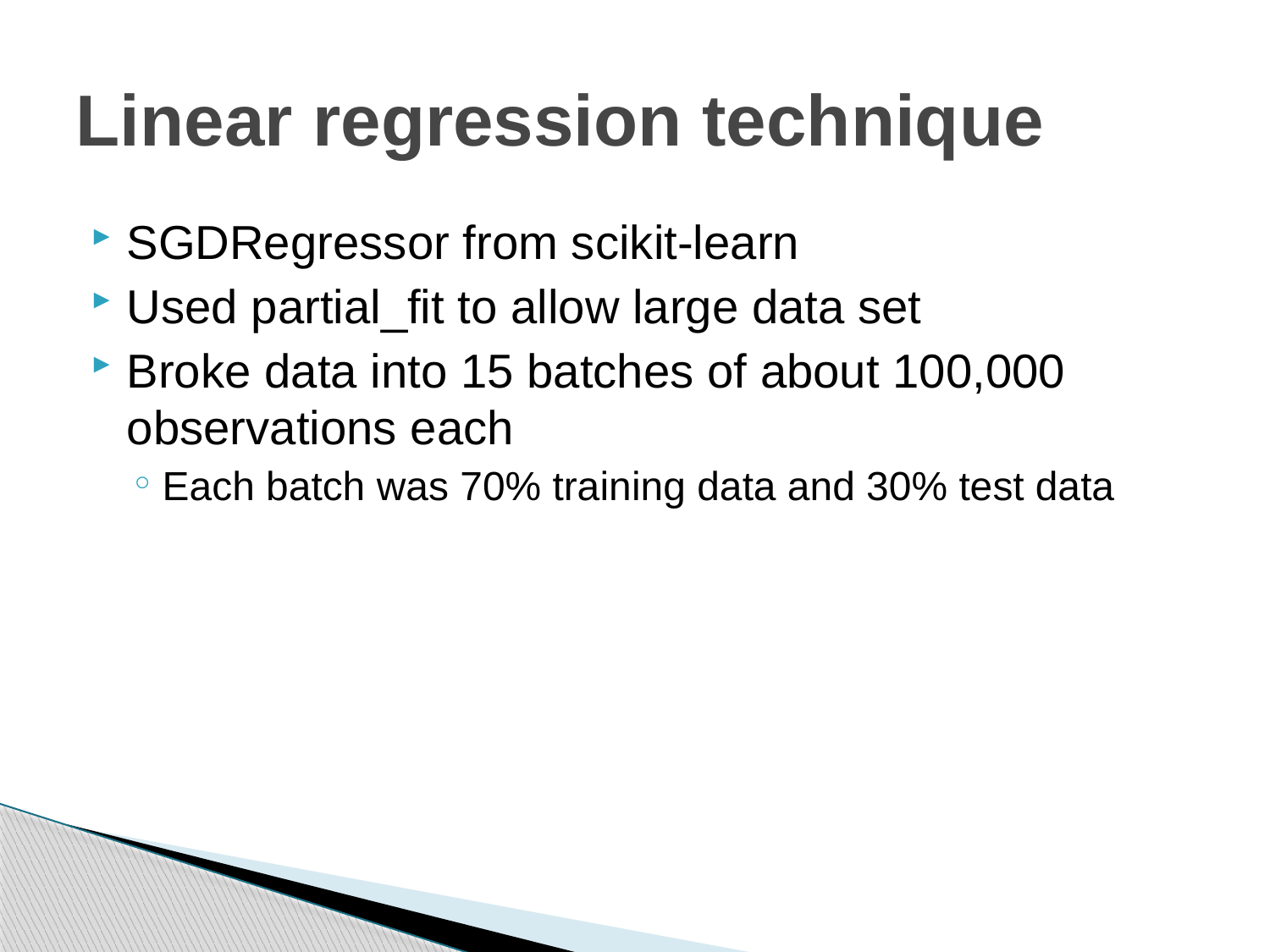

# Linear regression technique
SGDRegressor from scikit-learn
Used partial_fit to allow large data set
Broke data into 15 batches of about 100,000 observations each
Each batch was 70% training data and 30% test data